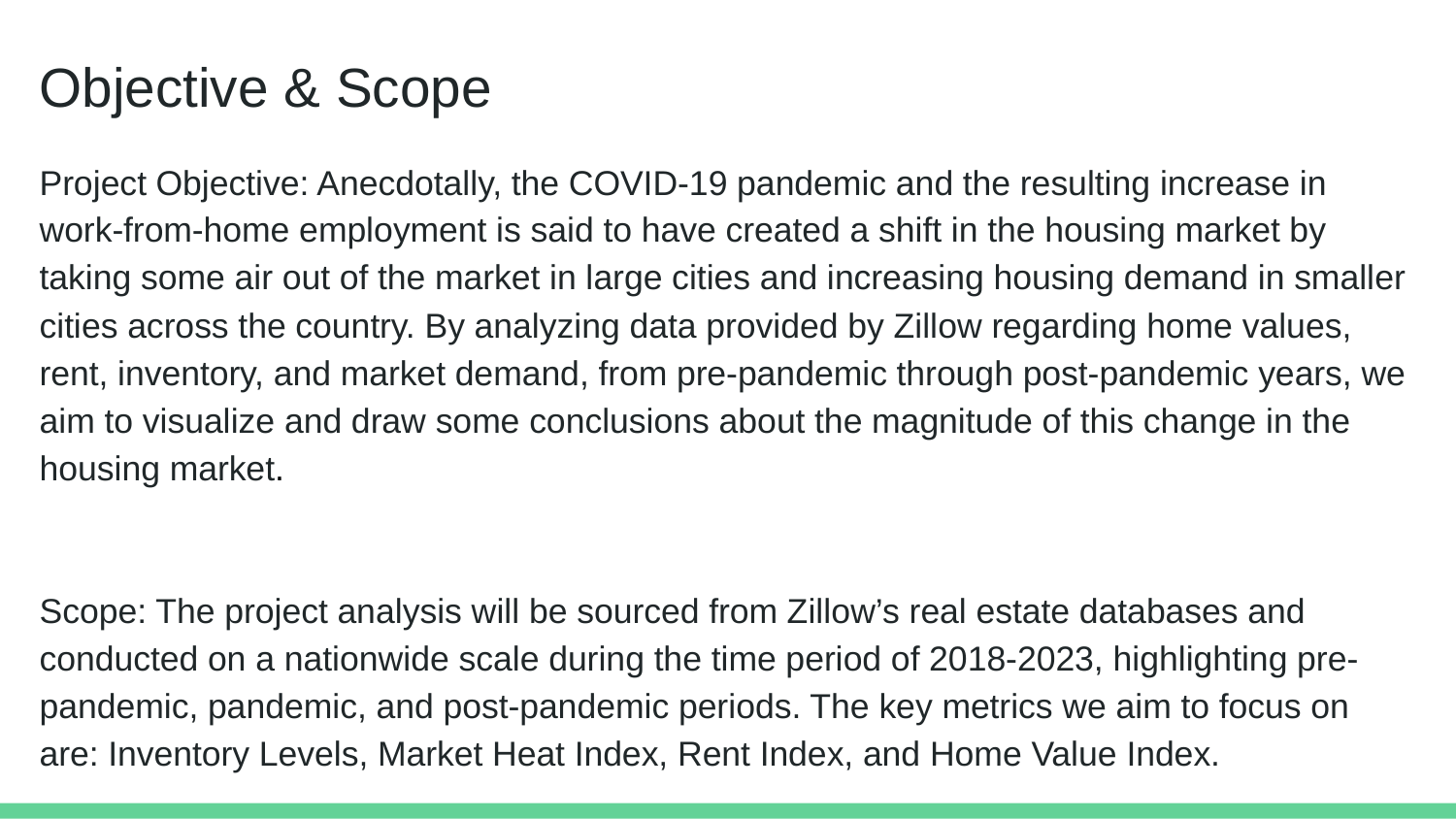

# Objective & Scope
Project Objective: Anecdotally, the COVID-19 pandemic and the resulting increase in work-from-home employment is said to have created a shift in the housing market by taking some air out of the market in large cities and increasing housing demand in smaller cities across the country. By analyzing data provided by Zillow regarding home values, rent, inventory, and market demand, from pre-pandemic through post-pandemic years, we aim to visualize and draw some conclusions about the magnitude of this change in the housing market.

Scope: The project analysis will be sourced from Zillow’s real estate databases and conducted on a nationwide scale during the time period of 2018-2023, highlighting pre-pandemic, pandemic, and post-pandemic periods. The key metrics we aim to focus on are: Inventory Levels, Market Heat Index, Rent Index, and Home Value Index.